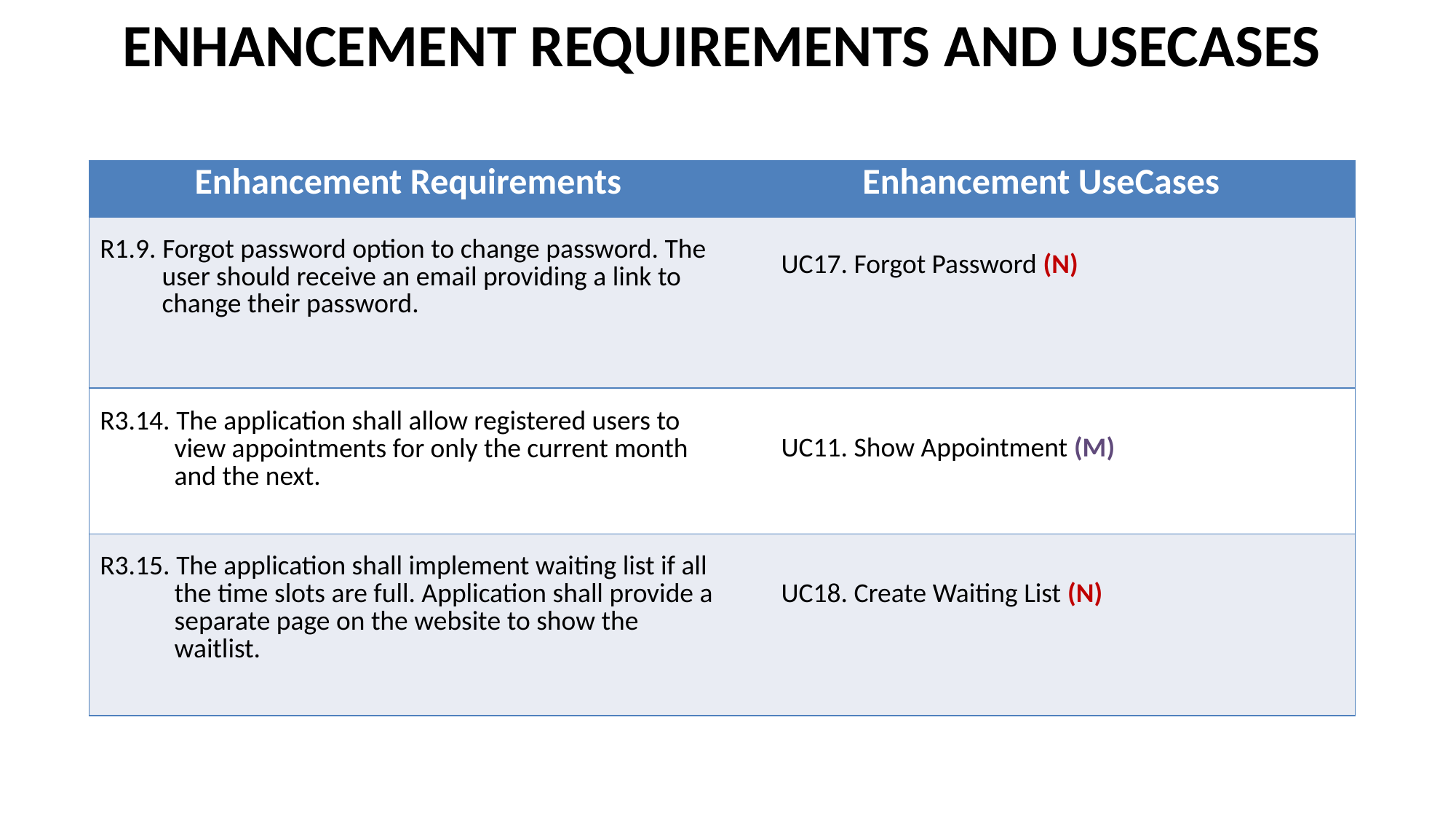

# ENHANCEMENT REQUIREMENTS AND USECASES
| Enhancement Requirements | Enhancement UseCases |
| --- | --- |
| R1.9. Forgot password option to change password. The user should receive an email providing a link to change their password. | UC17. Forgot Password (N) |
| R3.14. The application shall allow registered users to view appointments for only the current month and the next. | UC11. Show Appointment (M) |
| R3.15. The application shall implement waiting list if all the time slots are full. Application shall provide a separate page on the website to show the waitlist. | UC18. Create Waiting List (N) |